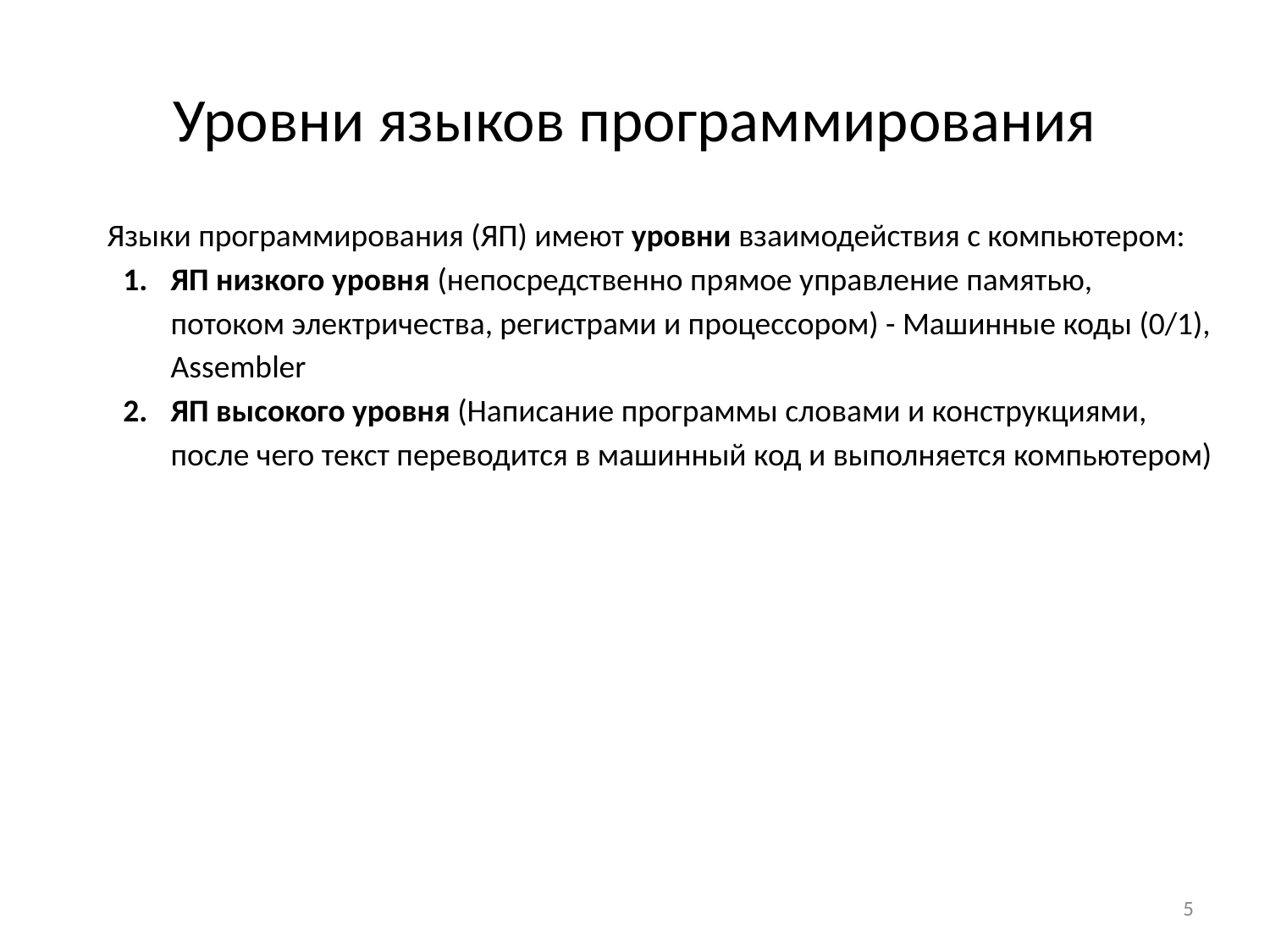

# Уровни языков программирования
Языки программирования (ЯП) имеют уровни взаимодействия с компьютером:
ЯП низкого уровня (непосредственно прямое управление памятью, потоком электричества, регистрами и процессором) - Машинные коды (0/1), Assembler
ЯП высокого уровня (Написание программы словами и конструкциями, после чего текст переводится в машинный код и выполняется компьютером)

5